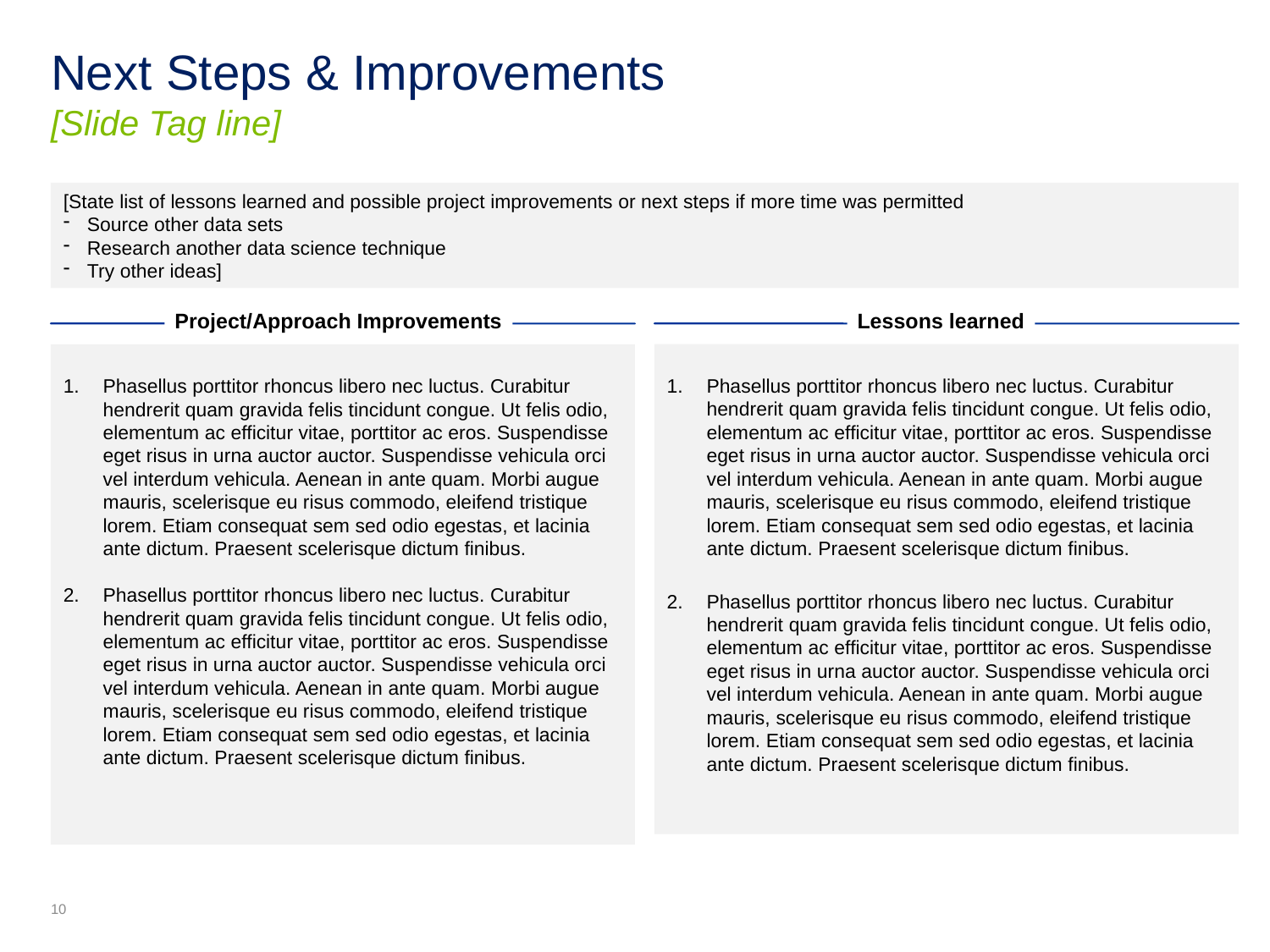

# Next Steps & Improvements [Slide Tag line]
[State list of lessons learned and possible project improvements or next steps if more time was permitted
Source other data sets
Research another data science technique
Try other ideas]
Project/Approach Improvements

Lessons learned

Phasellus porttitor rhoncus libero nec luctus. Curabitur hendrerit quam gravida felis tincidunt congue. Ut felis odio, elementum ac efficitur vitae, porttitor ac eros. Suspendisse eget risus in urna auctor auctor. Suspendisse vehicula orci vel interdum vehicula. Aenean in ante quam. Morbi augue mauris, scelerisque eu risus commodo, eleifend tristique lorem. Etiam consequat sem sed odio egestas, et lacinia ante dictum. Praesent scelerisque dictum finibus.

Phasellus porttitor rhoncus libero nec luctus. Curabitur hendrerit quam gravida felis tincidunt congue. Ut felis odio, elementum ac efficitur vitae, porttitor ac eros. Suspendisse eget risus in urna auctor auctor. Suspendisse vehicula orci vel interdum vehicula. Aenean in ante quam. Morbi augue mauris, scelerisque eu risus commodo, eleifend tristique lorem. Etiam consequat sem sed odio egestas, et lacinia ante dictum. Praesent scelerisque dictum finibus.

Phasellus porttitor rhoncus libero nec luctus. Curabitur hendrerit quam gravida felis tincidunt congue. Ut felis odio, elementum ac efficitur vitae, porttitor ac eros. Suspendisse eget risus in urna auctor auctor. Suspendisse vehicula orci vel interdum vehicula. Aenean in ante quam. Morbi augue mauris, scelerisque eu risus commodo, eleifend tristique lorem. Etiam consequat sem sed odio egestas, et lacinia ante dictum. Praesent scelerisque dictum finibus.

Phasellus porttitor rhoncus libero nec luctus. Curabitur hendrerit quam gravida felis tincidunt congue. Ut felis odio, elementum ac efficitur vitae, porttitor ac eros. Suspendisse eget risus in urna auctor auctor. Suspendisse vehicula orci vel interdum vehicula. Aenean in ante quam. Morbi augue mauris, scelerisque eu risus commodo, eleifend tristique lorem. Etiam consequat sem sed odio egestas, et lacinia ante dictum. Praesent scelerisque dictum finibus.